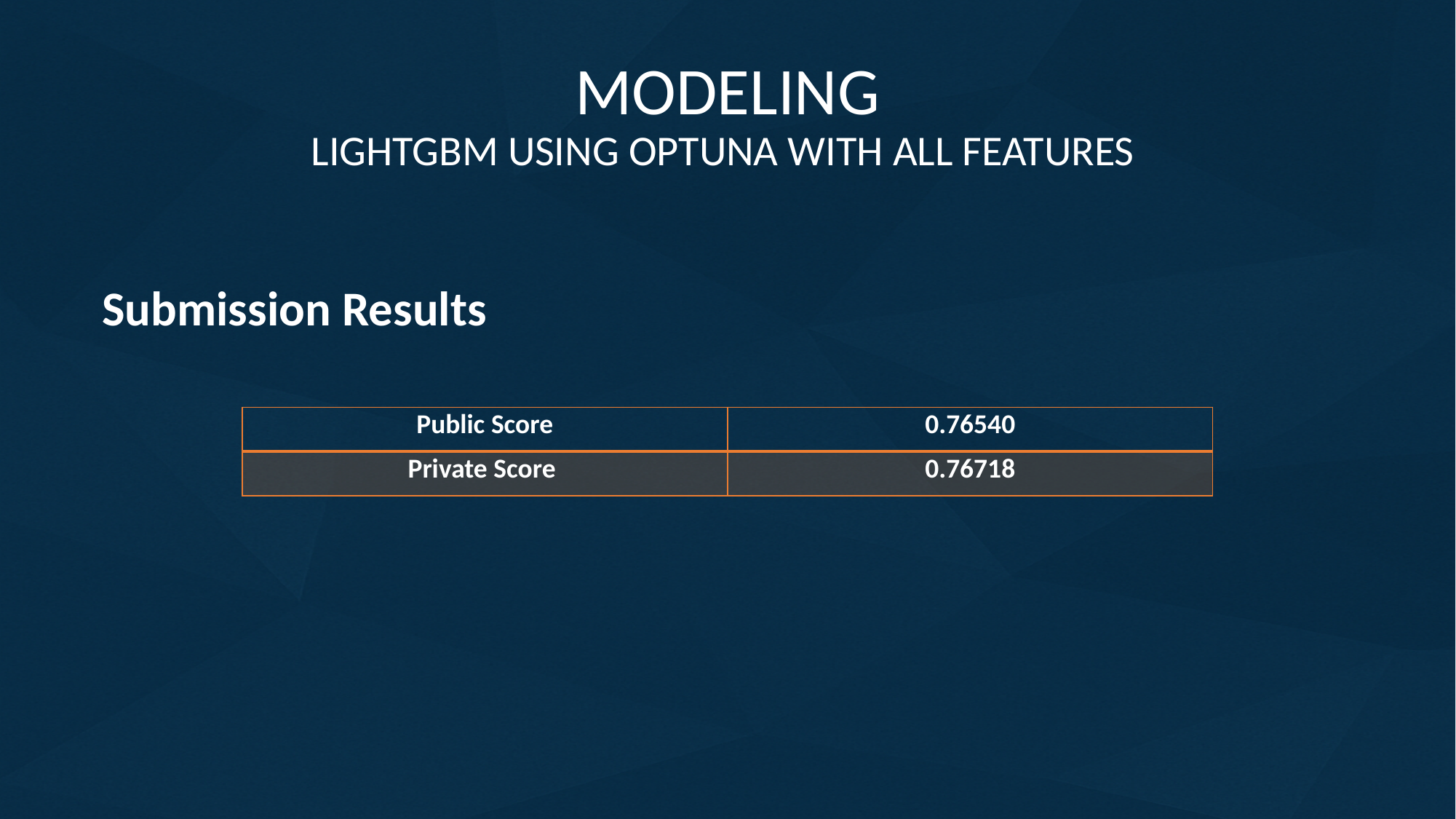

# MODELING LIGHTGBM USING OPTUNA WITH ALL FEATURES
Submission Results
| Public Score | 0.76540 |
| --- | --- |
| Private Score | 0.76718 |